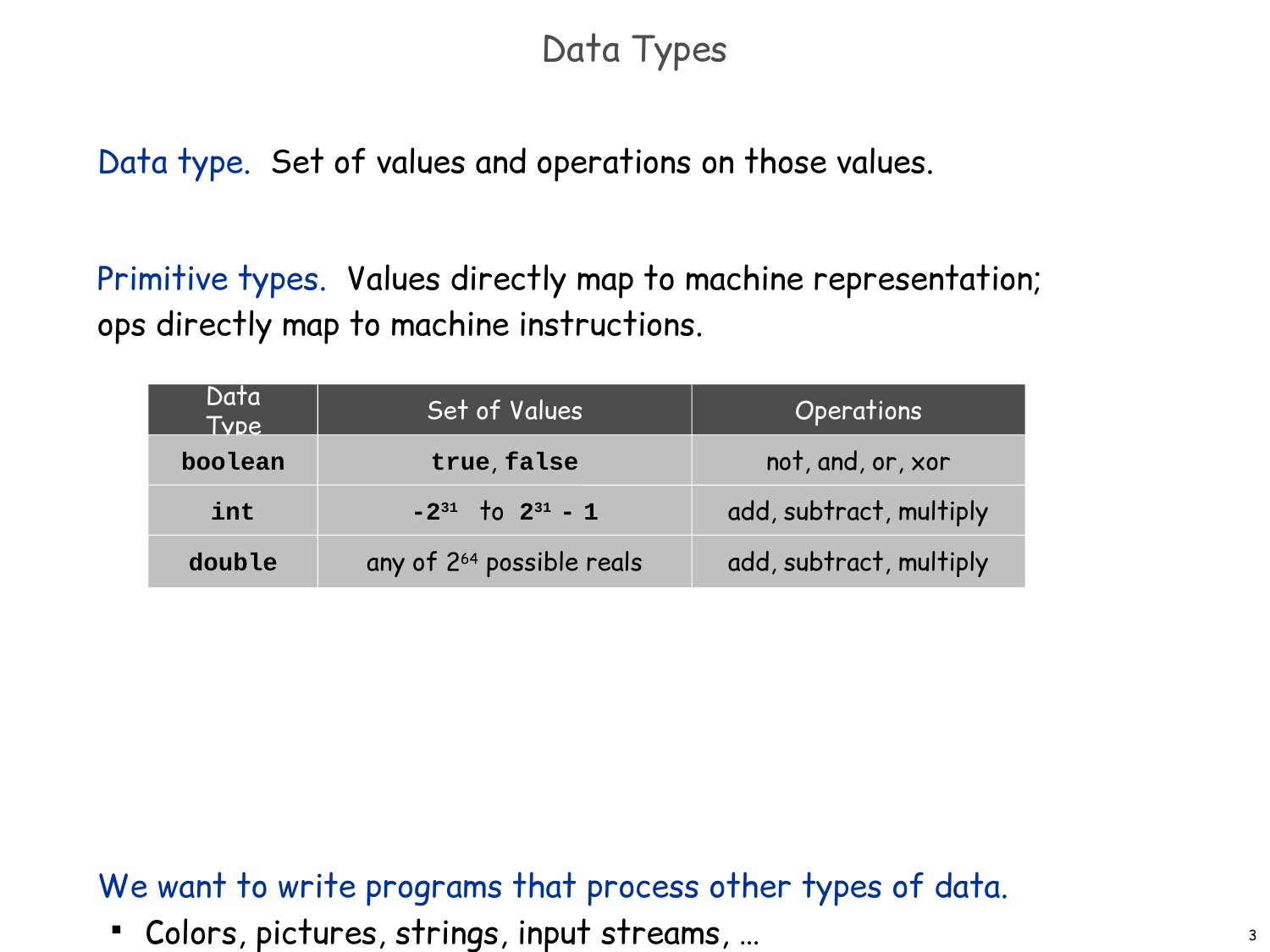

# Data Types
Data type.  Set of values and operations on those values.

Primitive types.  Values directly map to machine representation;
ops directly map to machine instructions.

We want to write programs that process other types of data.
Colors, pictures, strings, input streams, …
Complex numbers, vectors, matrices, polynomials, …
Points, polygons, charged particles, celestial bodies, …
Data Type
Set of Values

Operations

boolean

true, false
not, and, or, xor

int

-231  to  231 - 1
add, subtract, multiply
double

any of 264 possible reals
add, subtract, multiply

3